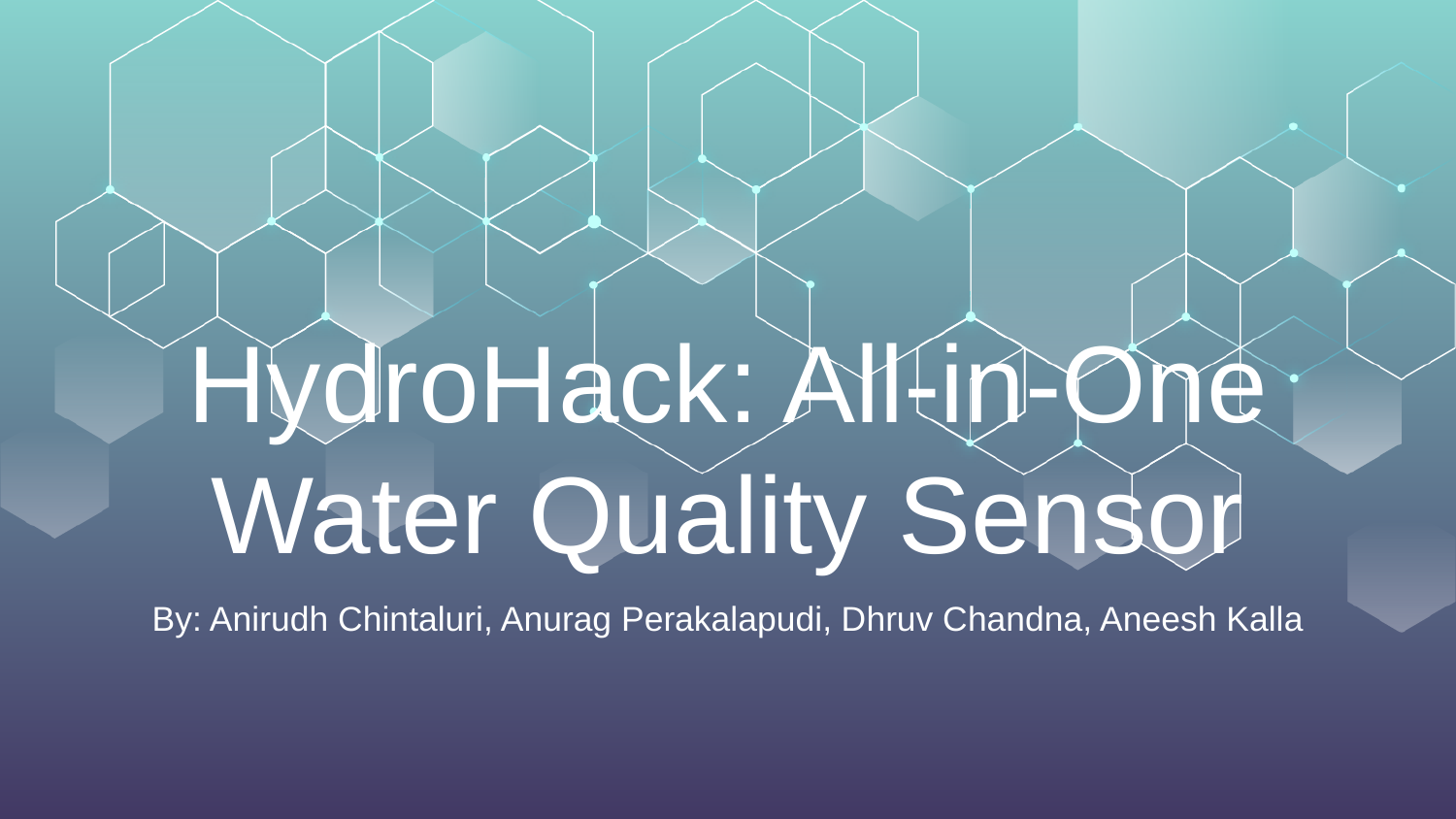

# HydroHack: All-in-One Water Quality Sensor
By: Anirudh Chintaluri, Anurag Perakalapudi, Dhruv Chandna, Aneesh Kalla